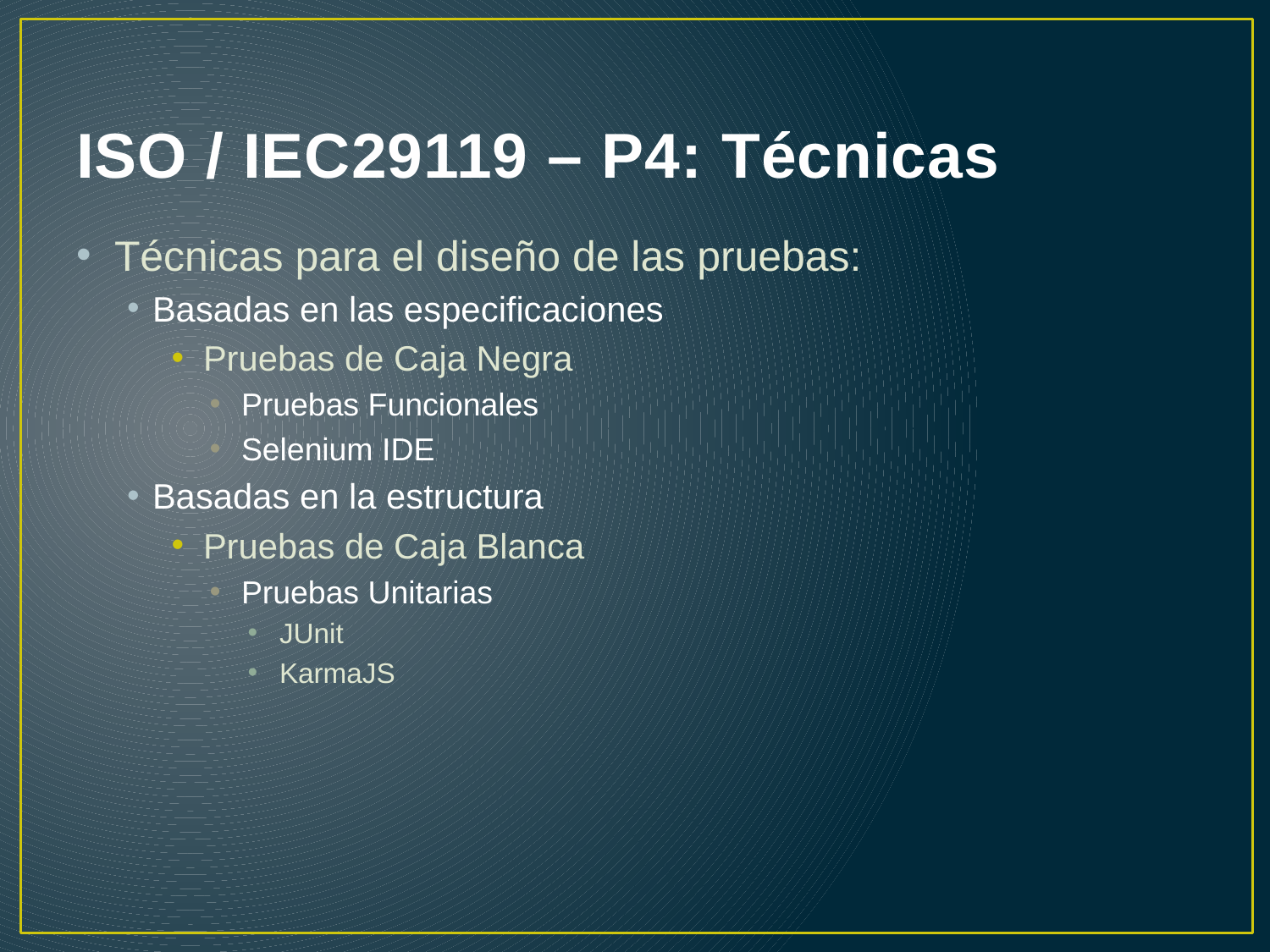

# ISO / IEC29119 – P4: Técnicas
Técnicas para el diseño de las pruebas:
Basadas en las especificaciones
Pruebas de Caja Negra
Pruebas Funcionales
Selenium IDE
Basadas en la estructura
Pruebas de Caja Blanca
Pruebas Unitarias
JUnit
KarmaJS